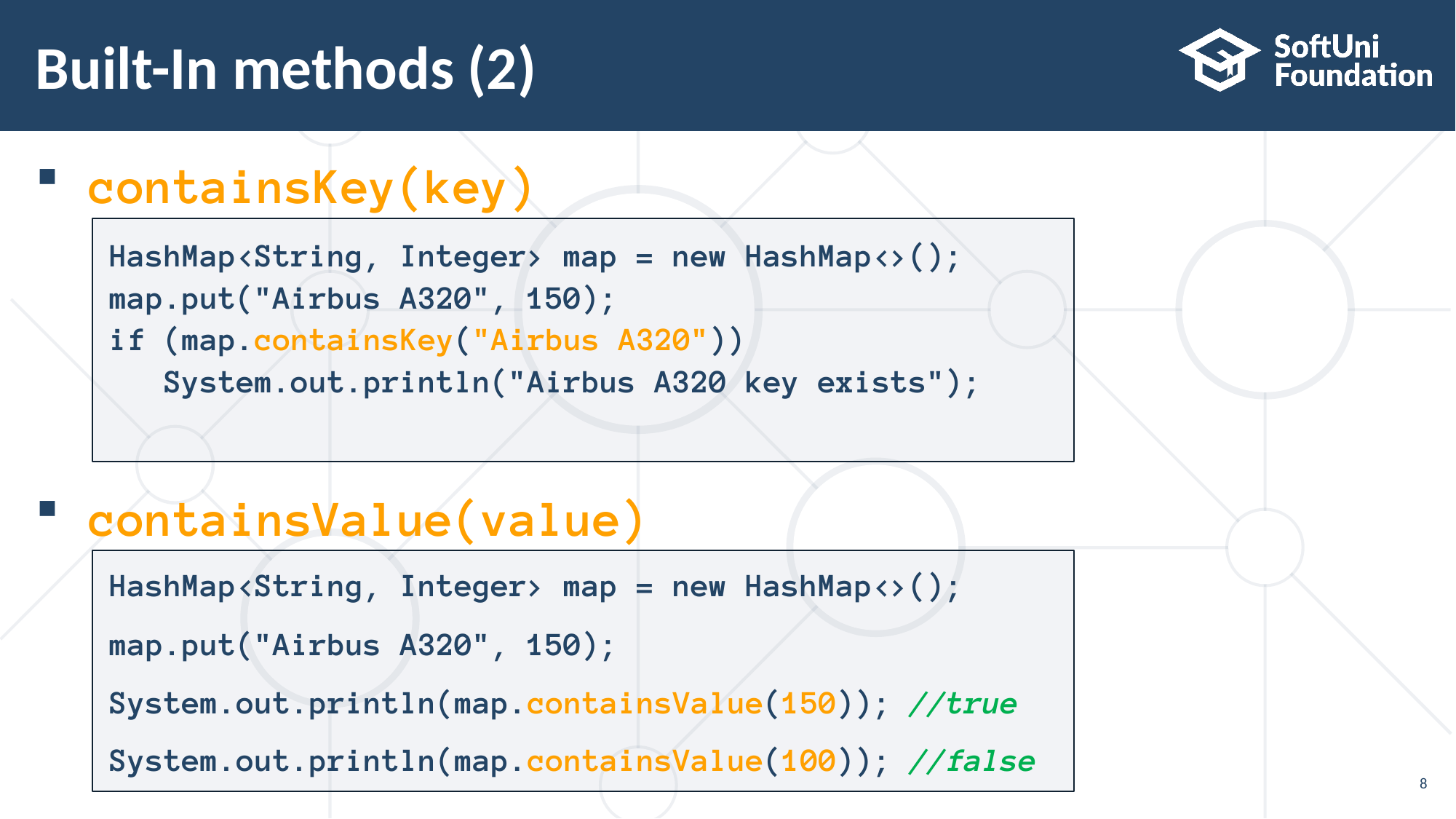

# Built-In methods (2)
containsKey(key)

containsValue(value)

HashMap<String, Integer> map = new HashMap<>();
map.put("Airbus A320", 150);
if (map.containsKey("Airbus A320"))
   System.out.println("Airbus A320 key exists");
HashMap<String, Integer> map = new HashMap<>();
map.put("Airbus A320", 150);
System.out.println(map.containsValue(150)); //true
System.out.println(map.containsValue(100)); //false
8